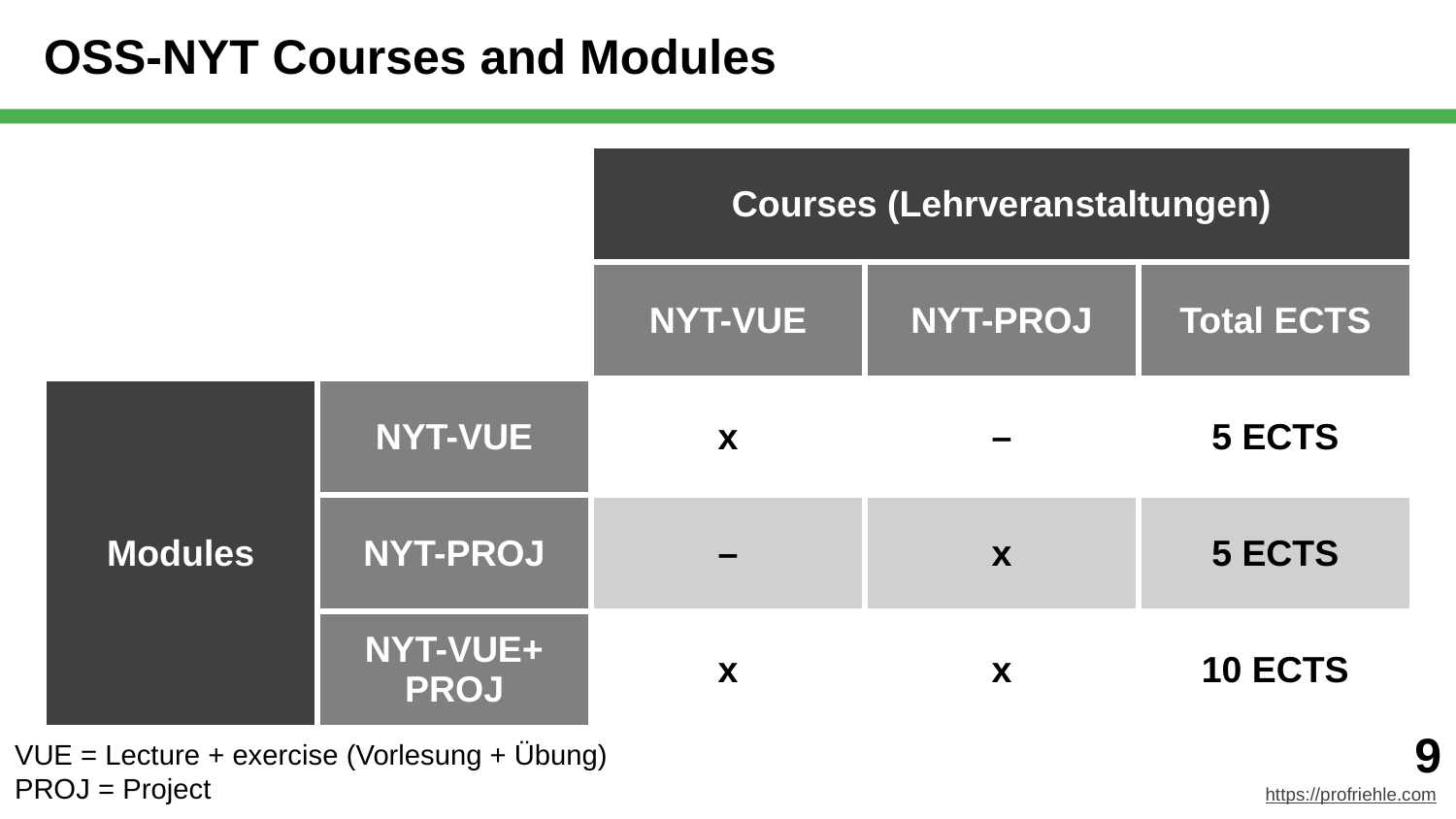

# OSS-NYT Courses and Modules
|  |  | Courses (Lehrveranstaltungen) |  |  |
| --- | --- | --- | --- | --- |
|  |  | NYT-VUE | NYT-PROJ | Total ECTS |
| Modules | NYT-VUE | x | – | 5 ECTS |
|  | NYT-PROJ | – | x | 5 ECTS |
|  | NYT-VUE+ PROJ | x | x | 10 ECTS |
VUE = Lecture + exercise (Vorlesung + Übung)
PROJ = Project
9
https://profriehle.com